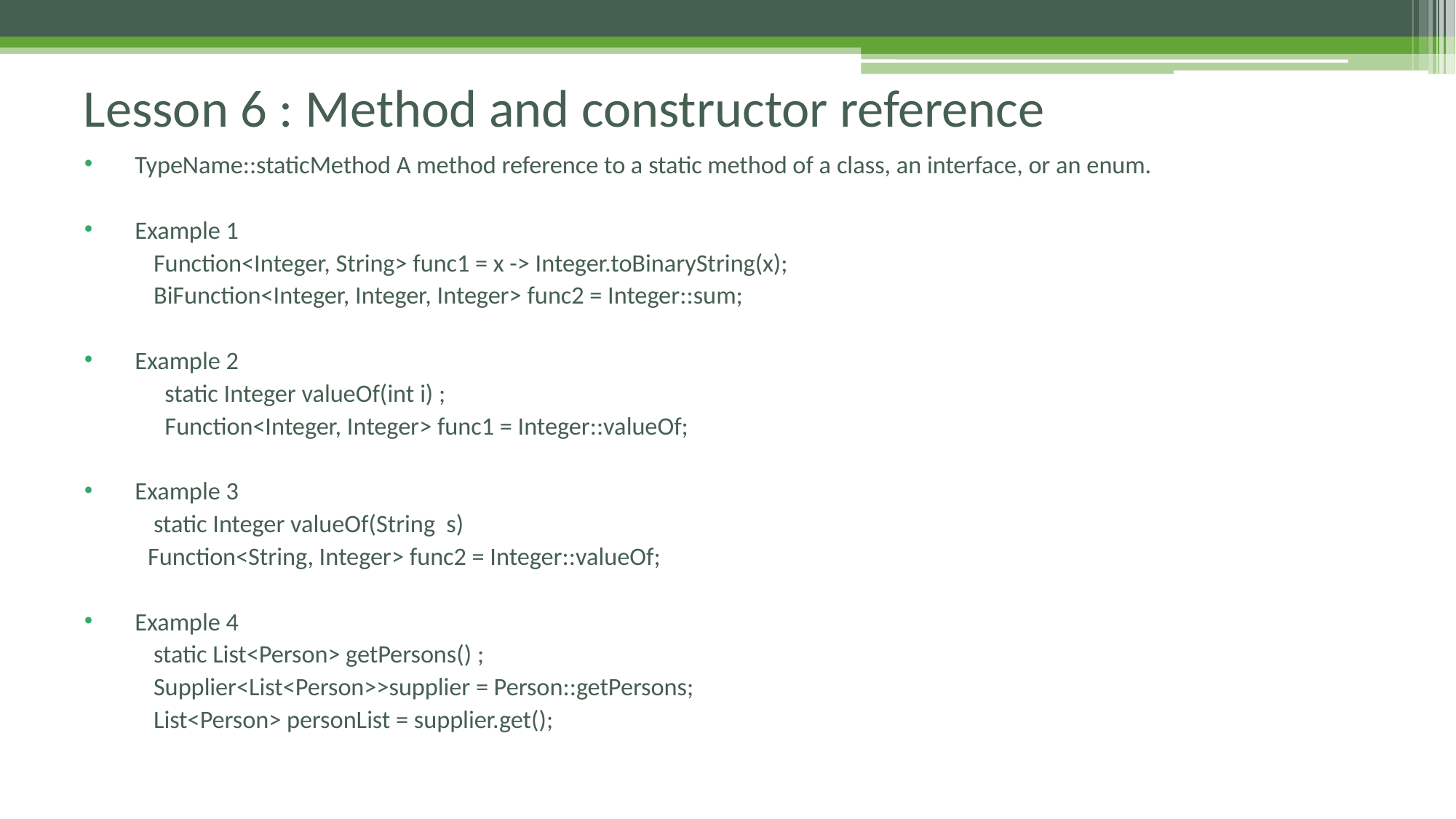

# Lesson 6 : Method and constructor reference
TypeName::staticMethod A method reference to a static method of a class, an interface, or an enum.

Example 1
    	 Function<Integer, String> func1 = x -> Integer.toBinaryString(x);
   	 BiFunction<Integer, Integer, Integer> func2 = Integer::sum;

Example 2
 	   static Integer valueOf(int i) ;
	   Function<Integer, Integer> func1 = Integer::valueOf;

Example 3
  	 static Integer valueOf(String  s)
   	Function<String, Integer> func2 = Integer::valueOf;

Example 4
   	 static List<Person> getPersons() ;
  	 Supplier<List<Person>>supplier = Person::getPersons;
  	 List<Person> personList = supplier.get();